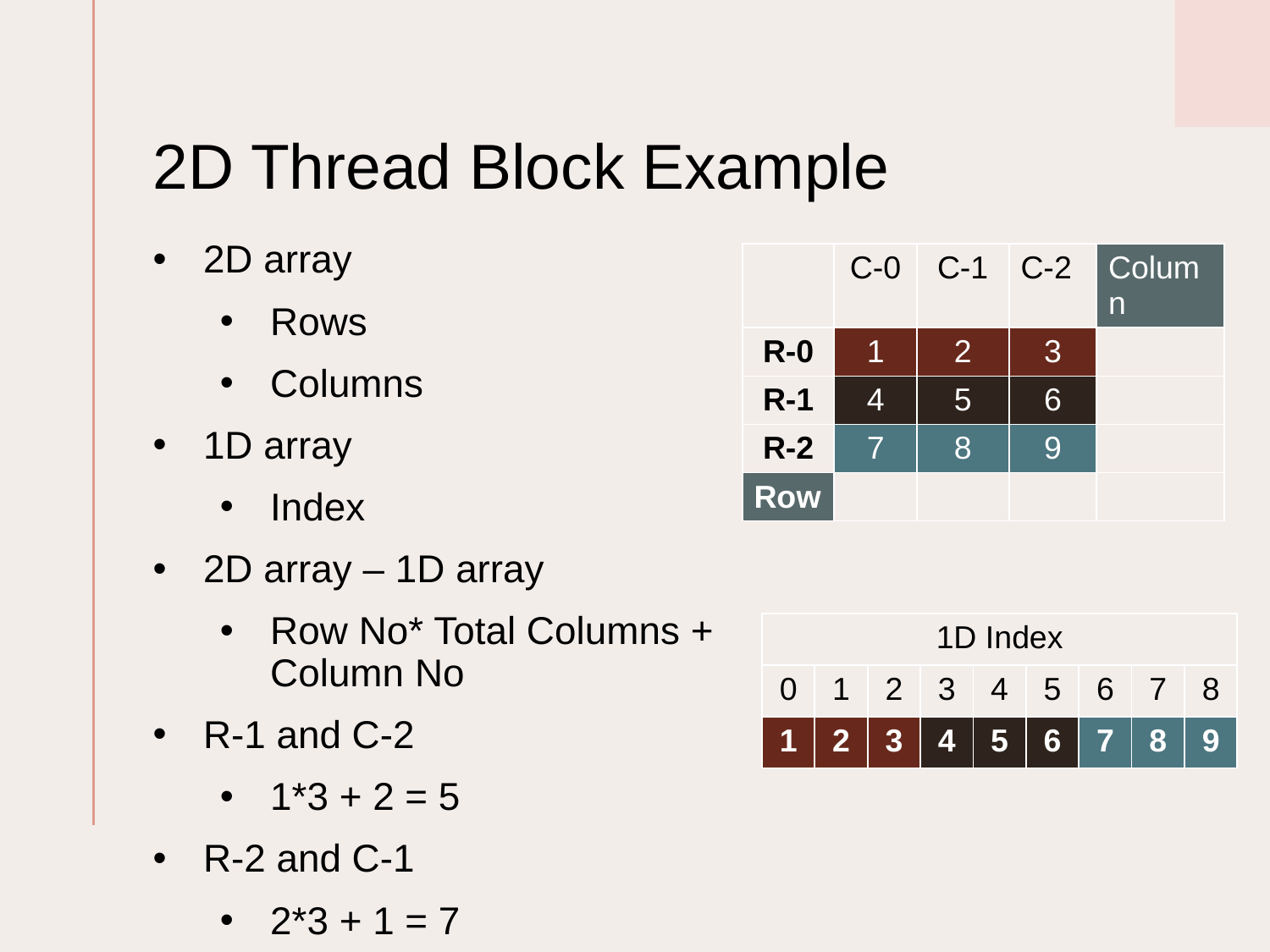

# 2D Thread Block Example
2D array
Rows
Columns
1D array
Index
2D array – 1D array
Row No* Total Columns + Column No
R-1 and C-2
1*3 + 2 = 5
R-2 and C-1
2*3 + 1 = 7
|  | C-0 | C-1 | C-2 | Column |
| --- | --- | --- | --- | --- |
| R-0 | 1 | 2 | 3 |  |
| R-1 | 4 | 5 | 6 |  |
| R-2 | 7 | 8 | 9 |  |
| Row |  |  |  |  |
| 1D Index |  |  |  |  |  |  |  |  |
| --- | --- | --- | --- | --- | --- | --- | --- | --- |
| 0 | 1 | 2 | 3 | 4 | 5 | 6 | 7 | 8 |
| 1 | 2 | 3 | 4 | 5 | 6 | 7 | 8 | 9 |